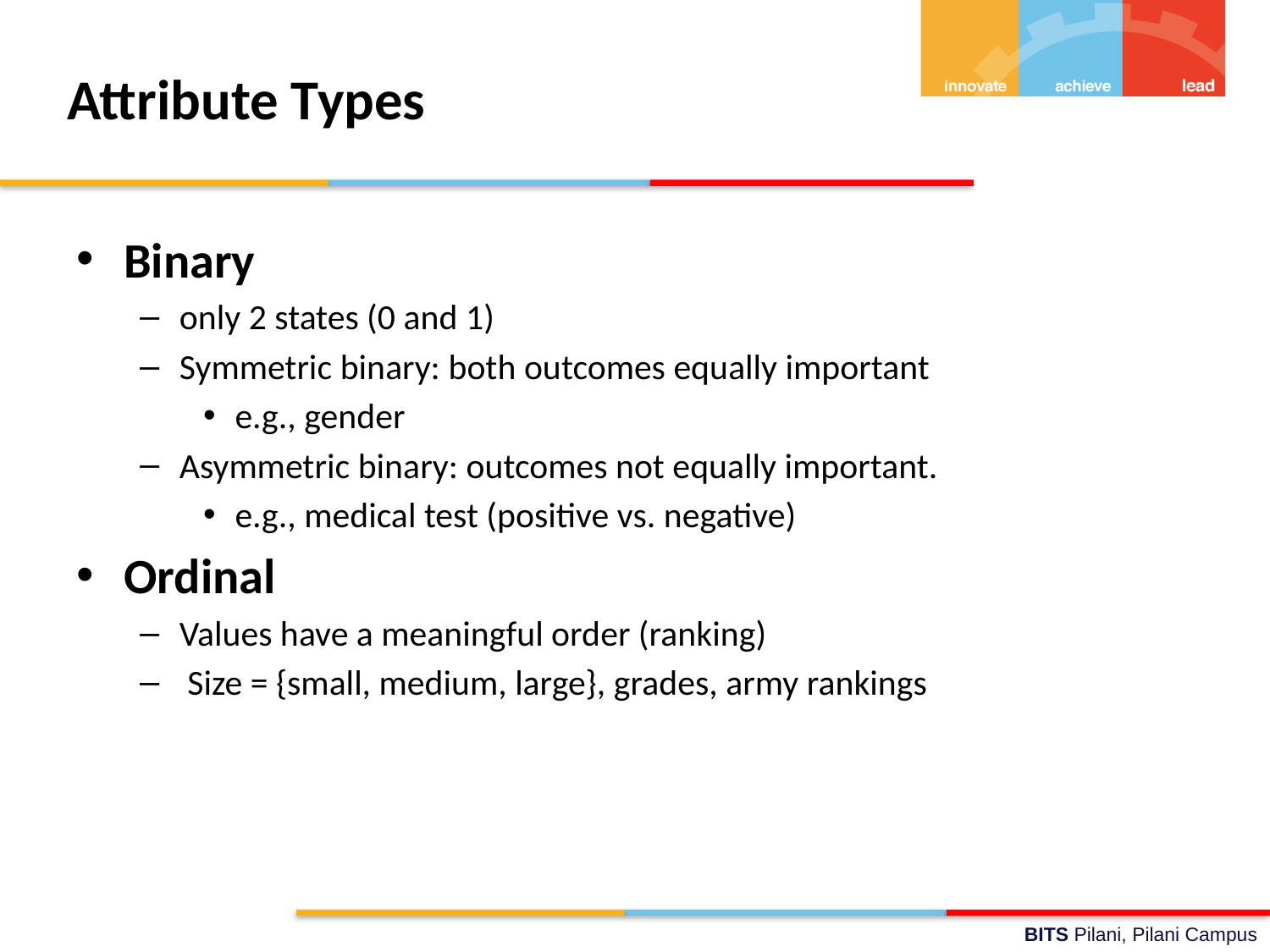

# Attribute Types
Binary
only 2 states (0 and 1)
Symmetric binary: both outcomes equally important
e.g., gender
Asymmetric binary: outcomes not equally important.
e.g., medical test (positive vs. negative)
Ordinal
Values have a meaningful order (ranking)
 Size = {small, medium, large}, grades, army rankings